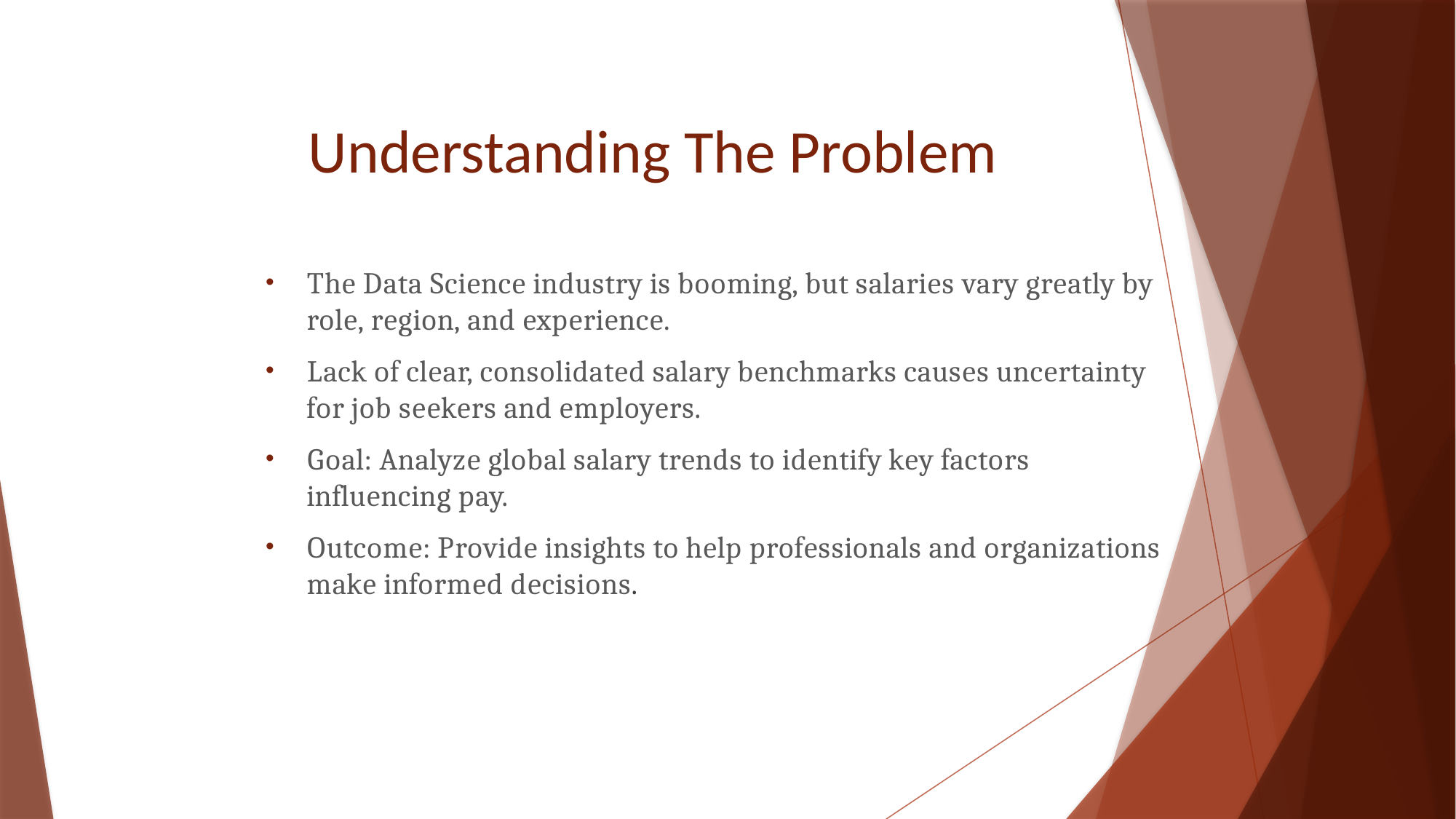

# Understanding The Problem
The Data Science industry is booming, but salaries vary greatly by role, region, and experience.
Lack of clear, consolidated salary benchmarks causes uncertainty for job seekers and employers.
Goal: Analyze global salary trends to identify key factors influencing pay.
Outcome: Provide insights to help professionals and organizations make informed decisions.